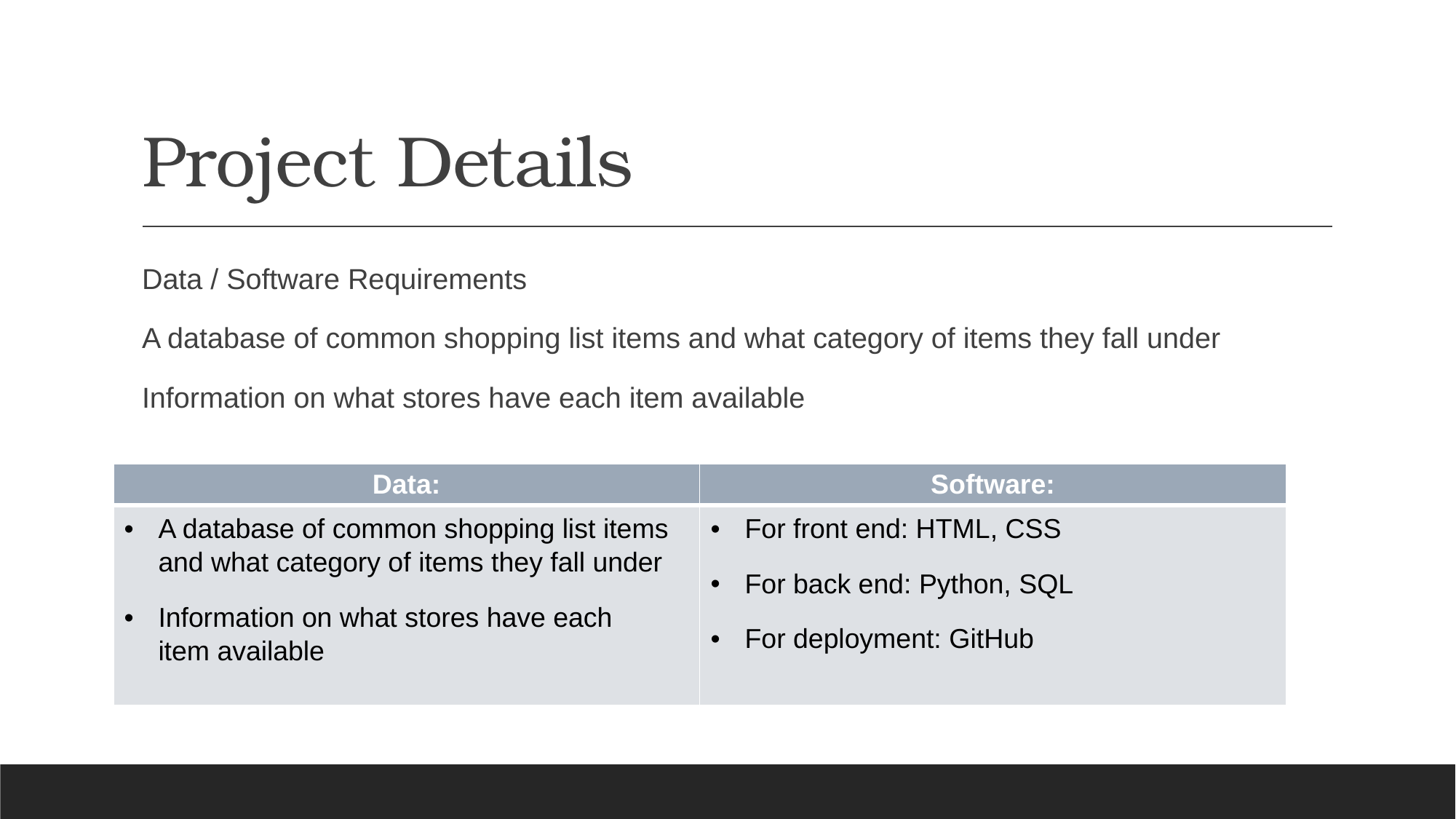

# Project Details
Data / Software Requirements
A database of common shopping list items and what category of items they fall under
Information on what stores have each item available

| Data: | Software: |
| --- | --- |
| A database of common shopping list items and what category of items they fall under Information on what stores have each item available | For front end: HTML, CSS For back end: Python, SQL For deployment: GitHub |